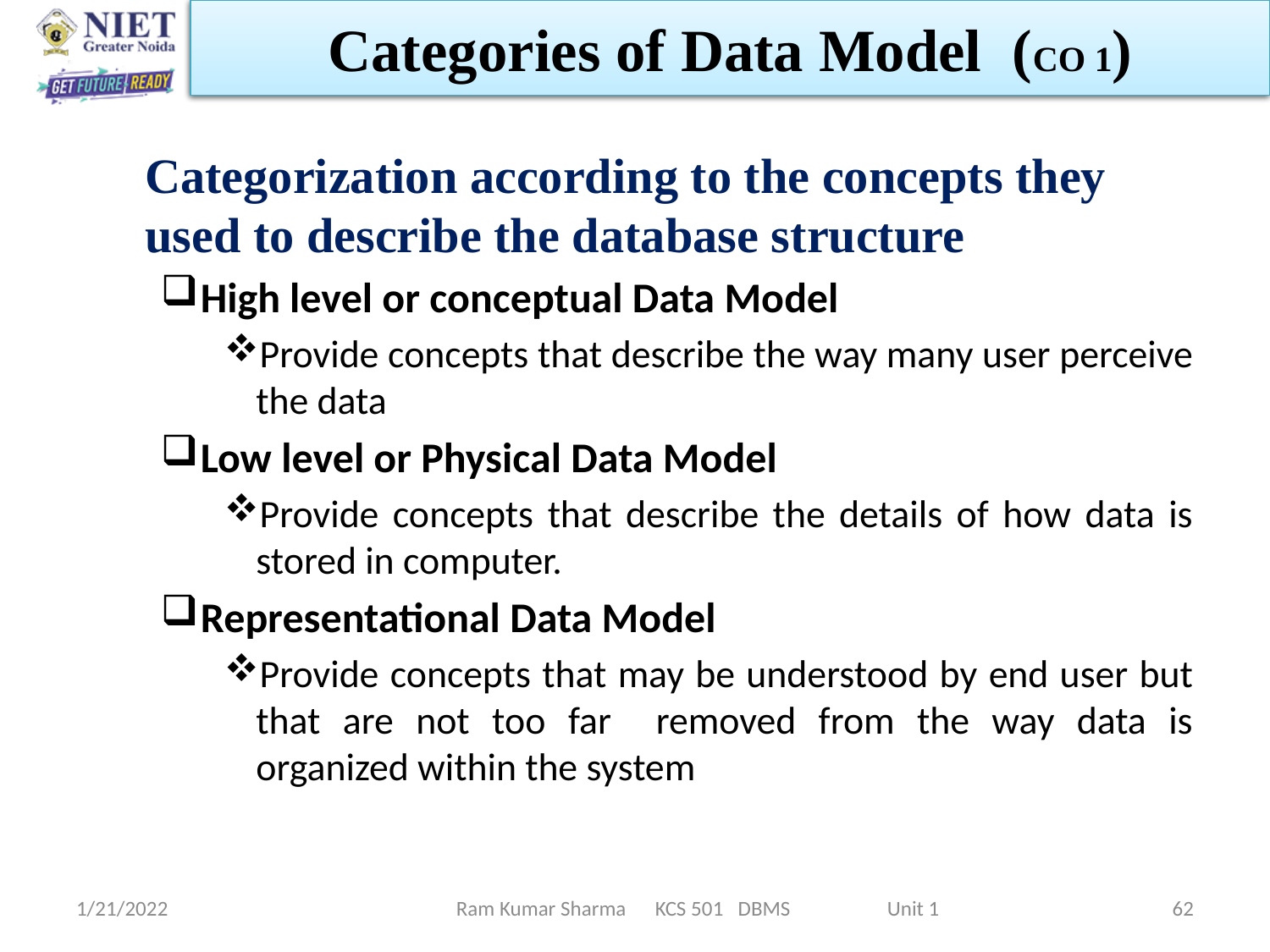

Categories of Data Model  (CO 1)
	Categorization according to the concepts they used to describe the database structure
High level or conceptual Data Model
Provide concepts that describe the way many user perceive the data
Low level or Physical Data Model
Provide concepts that describe the details of how data is stored in computer.
Representational Data Model
Provide concepts that may be understood by end user but that are not too far  removed from the way data is organized within the system

1/21/2022
Ram Kumar Sharma      KCS 501   DBMS                    Unit 1
62